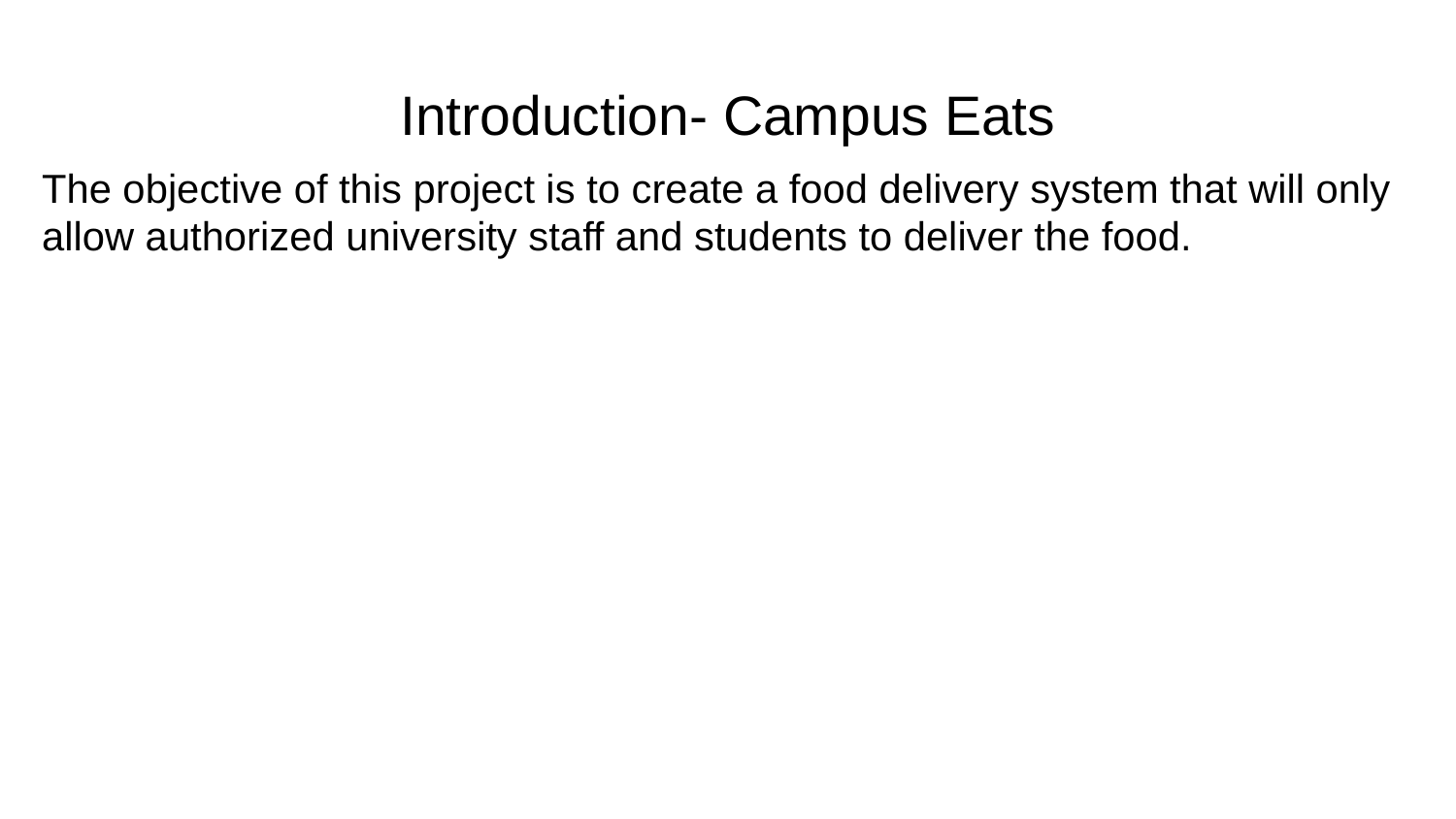

# Introduction- Campus Eats
The objective of this project is to create a food delivery system that will only allow authorized university staff and students to deliver the food.